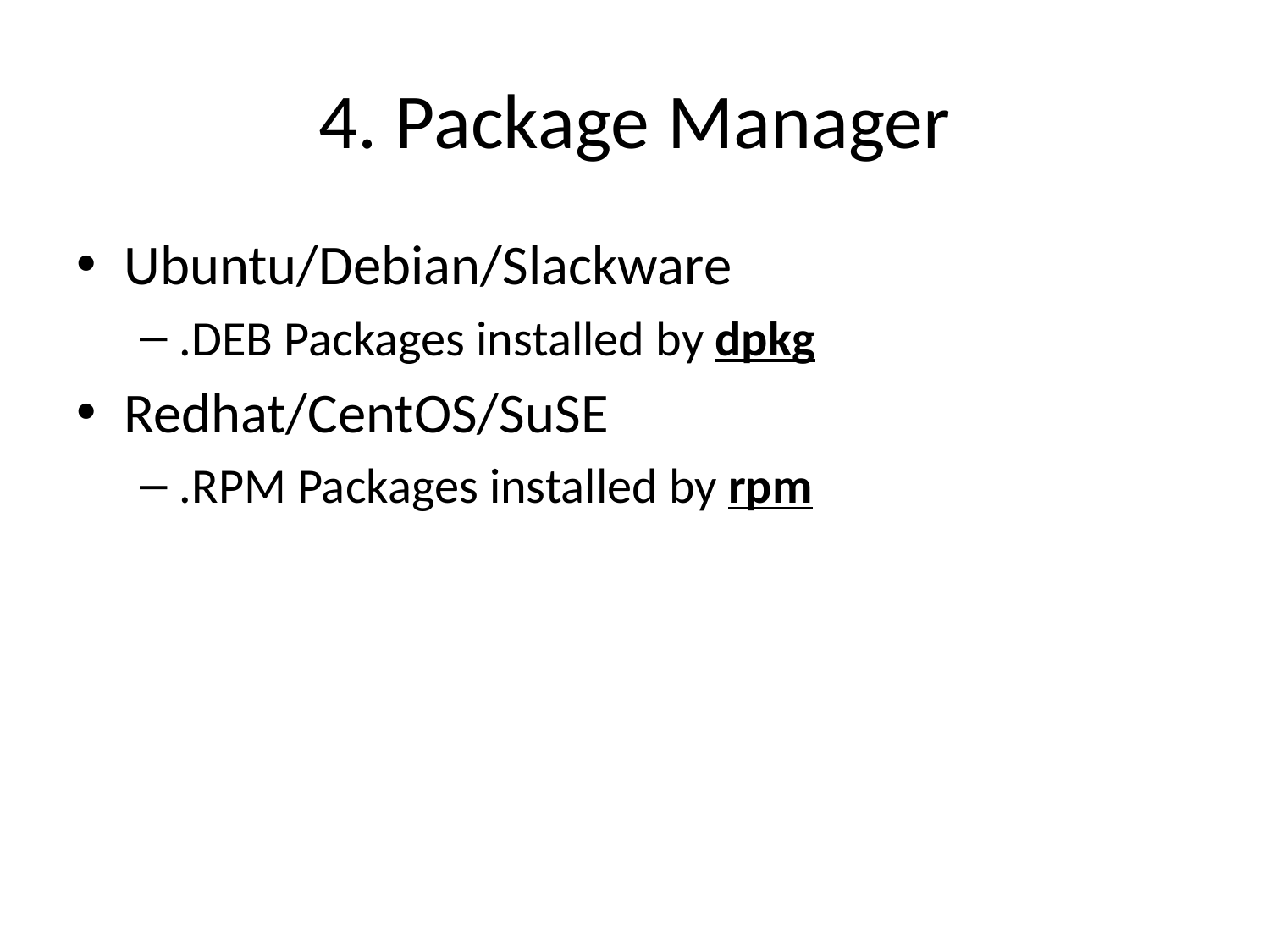

# 4. Package Manager
Ubuntu/Debian/Slackware
.DEB Packages installed by dpkg
Redhat/CentOS/SuSE
.RPM Packages installed by rpm